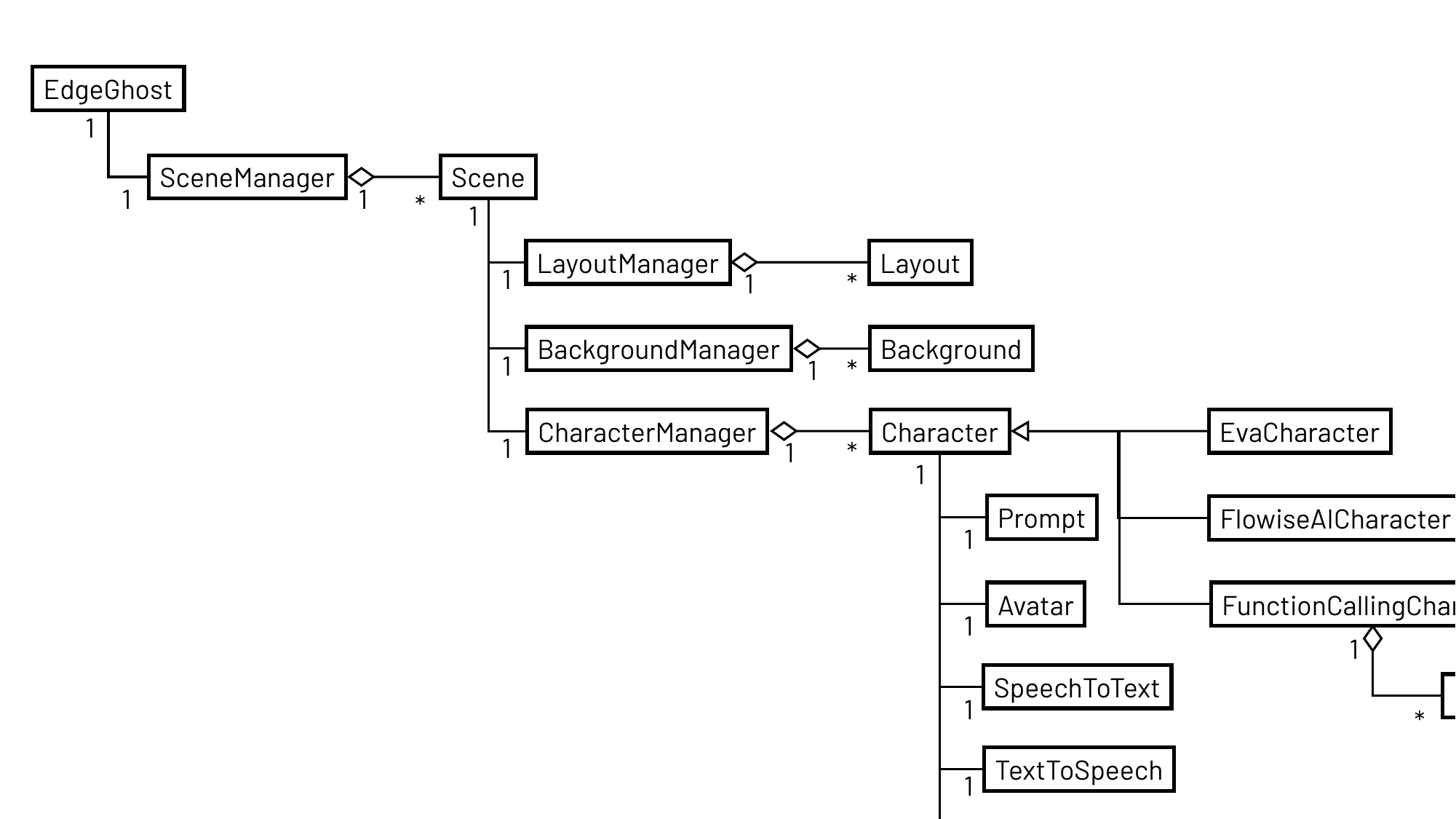

EdgeGhost
1
SceneManager
Scene

1
1
*
1
LayoutManager
Layout

1
1
*
BackgroundManager
Background

1
1
*
CharacterManager
Character
EvaCharacter

1
1
*
1
Prompt
FlowiseAICharacter
1
Avatar
FunctionCallingCharacter
1

1
SpeechToText
Function
1
*
1
TextToSpeech
Parameters
1
1

1
ExtraContent
Property
0..*
0..*